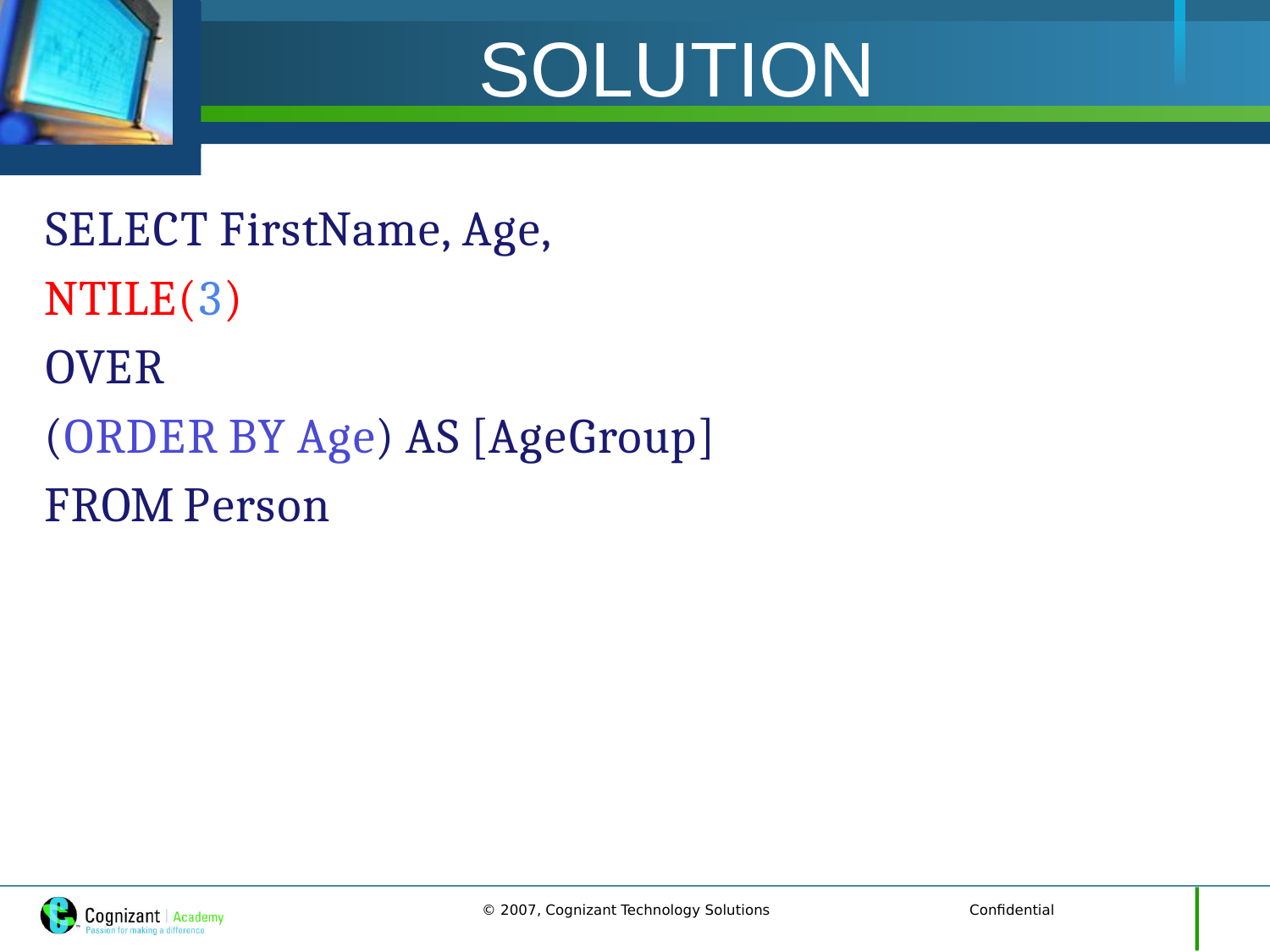

# SOLUTION
SELECT FirstName, Age,
NTILE(3)
OVER
(ORDER BY Age) AS [AgeGroup]
FROM Person